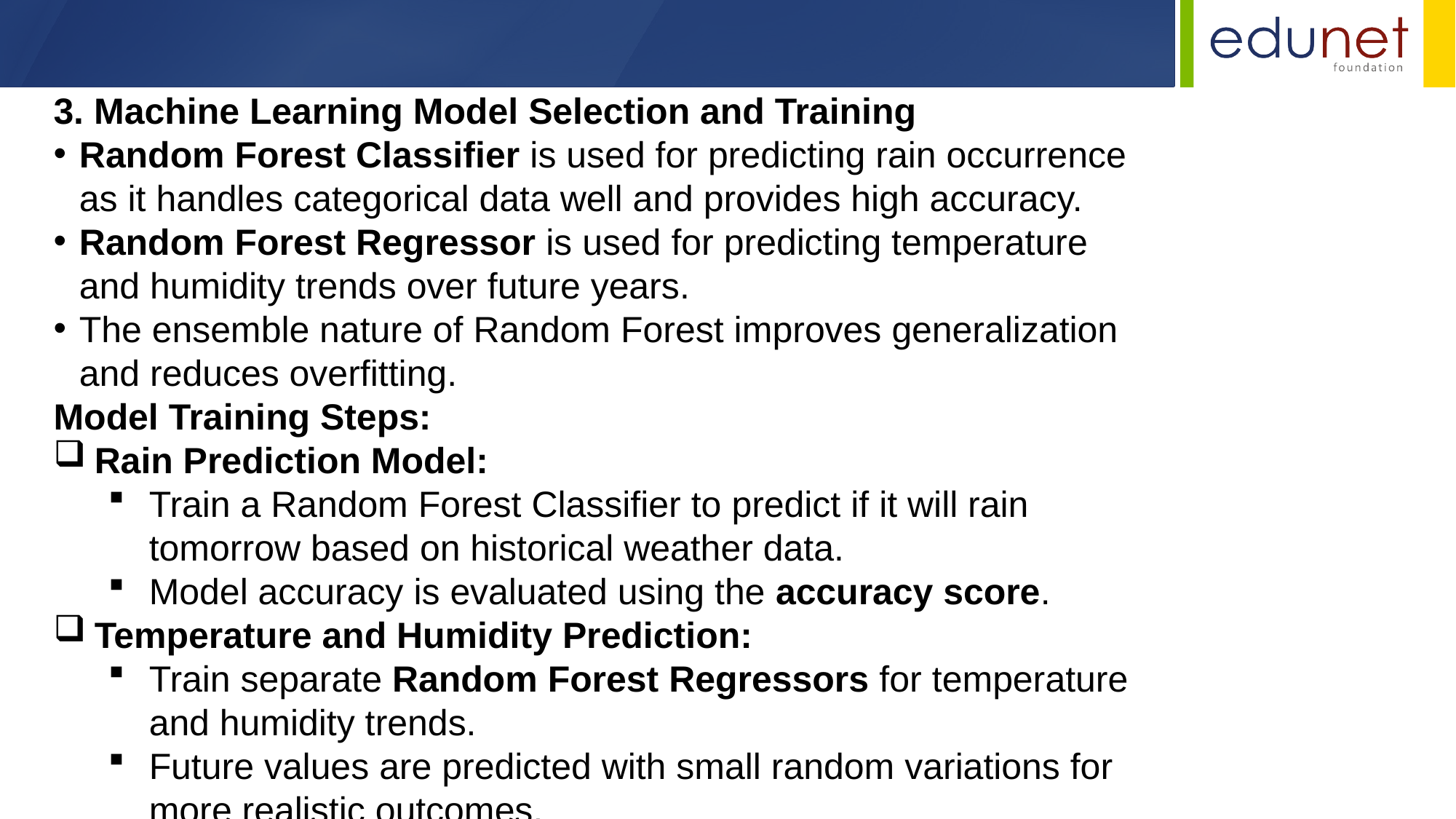

3. Machine Learning Model Selection and Training
Random Forest Classifier is used for predicting rain occurrence as it handles categorical data well and provides high accuracy.
Random Forest Regressor is used for predicting temperature and humidity trends over future years.
The ensemble nature of Random Forest improves generalization and reduces overfitting.
Model Training Steps:
Rain Prediction Model:
Train a Random Forest Classifier to predict if it will rain tomorrow based on historical weather data.
Model accuracy is evaluated using the accuracy score.
Temperature and Humidity Prediction:
Train separate Random Forest Regressors for temperature and humidity trends.
Future values are predicted with small random variations for more realistic outcomes.